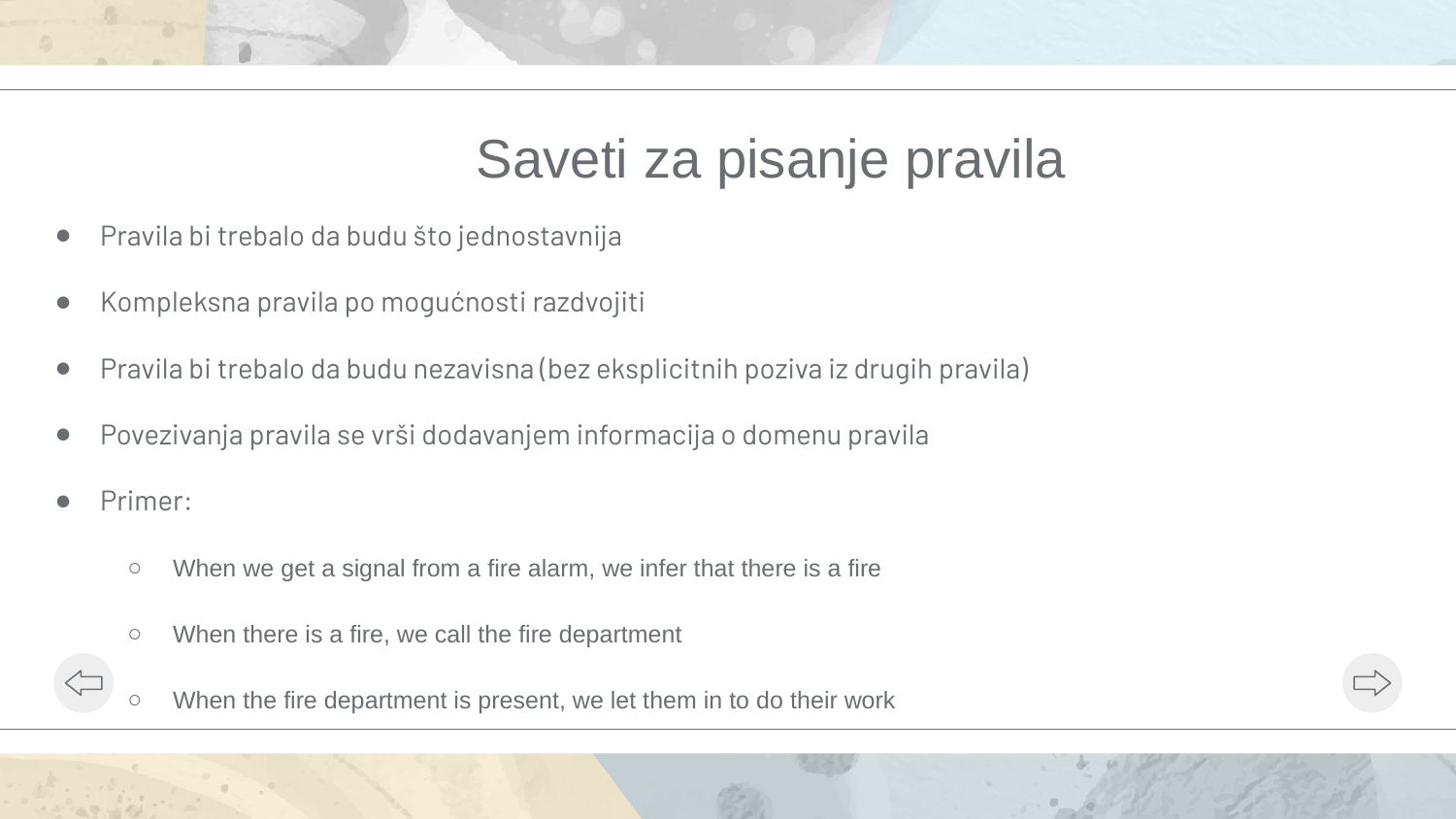

# Saveti za pisanje pravila
Pravila bi trebalo da budu što jednostavnija
Kompleksna pravila po mogućnosti razdvojiti
Pravila bi trebalo da budu nezavisna (bez eksplicitnih poziva iz drugih pravila)
Povezivanja pravila se vrši dodavanjem informacija o domenu pravila
Primer:
When we get a signal from a fire alarm, we infer that there is a fire
When there is a fire, we call the fire department
When the fire department is present, we let them in to do their work